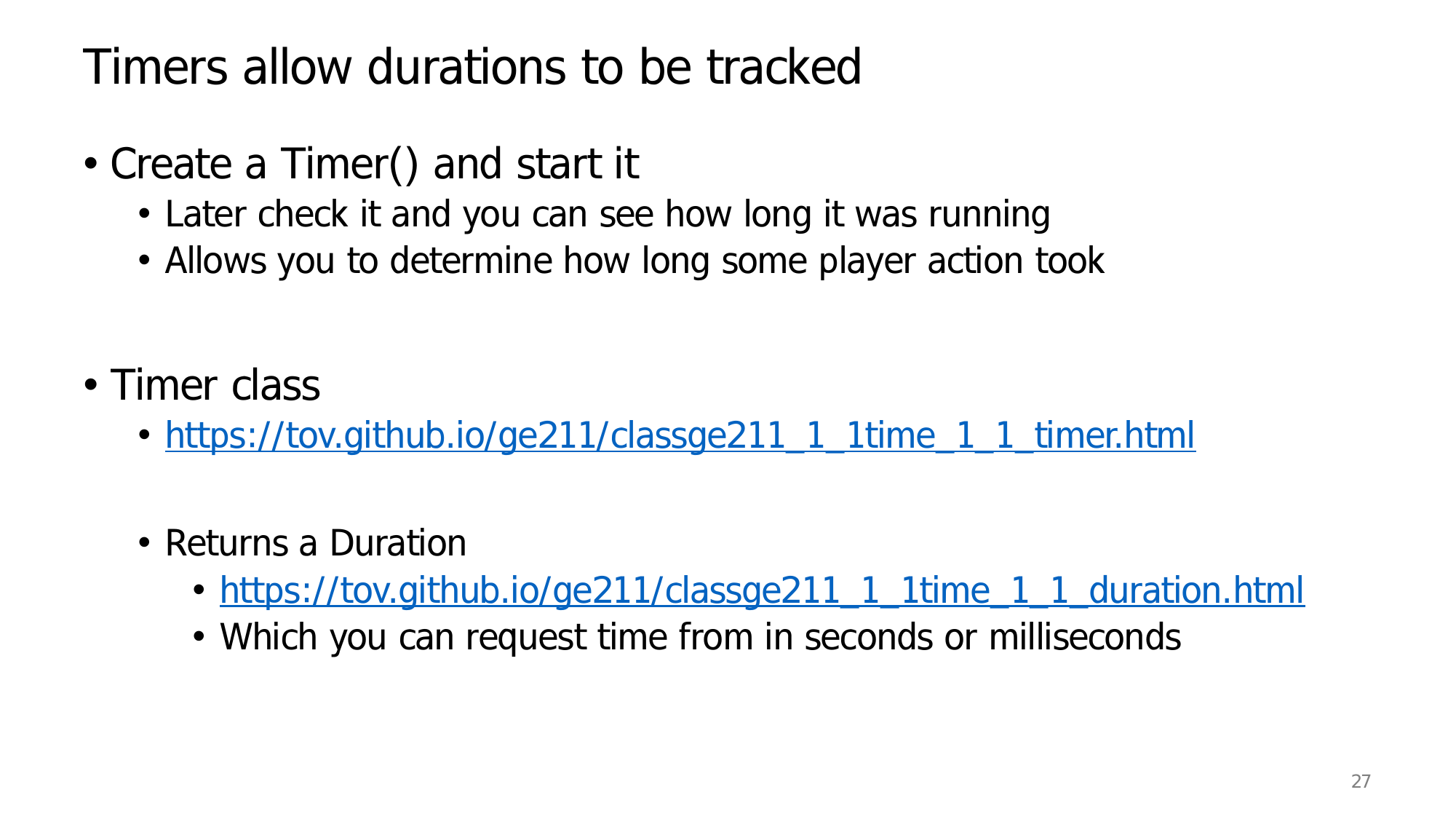

# Timers allow durations to be tracked
Create a Timer() and start it
Later check it and you can see how long it was running
Allows you to determine how long some player action took

Timer class
https://tov.github.io/ge211/classge211_1_1time_1_1_timer.html

Returns a Duration
https://tov.github.io/ge211/classge211_1_1time_1_1_duration.html
Which you can request time from in seconds or milliseconds
27